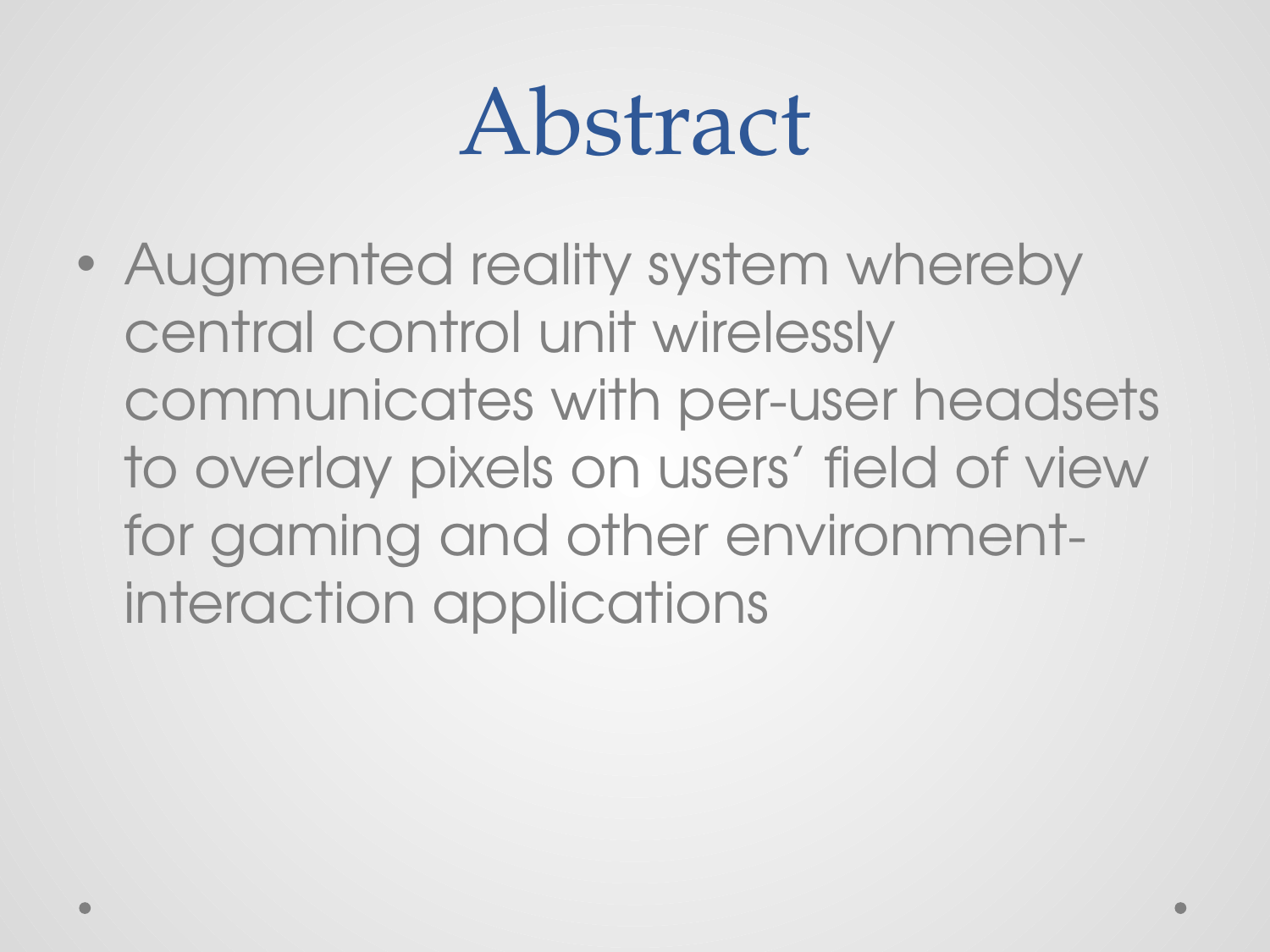

# Abstract
Augmented reality system whereby central control unit wirelessly communicates with per-user headsets to overlay pixels on users’ field of view for gaming and other environment-interaction applications